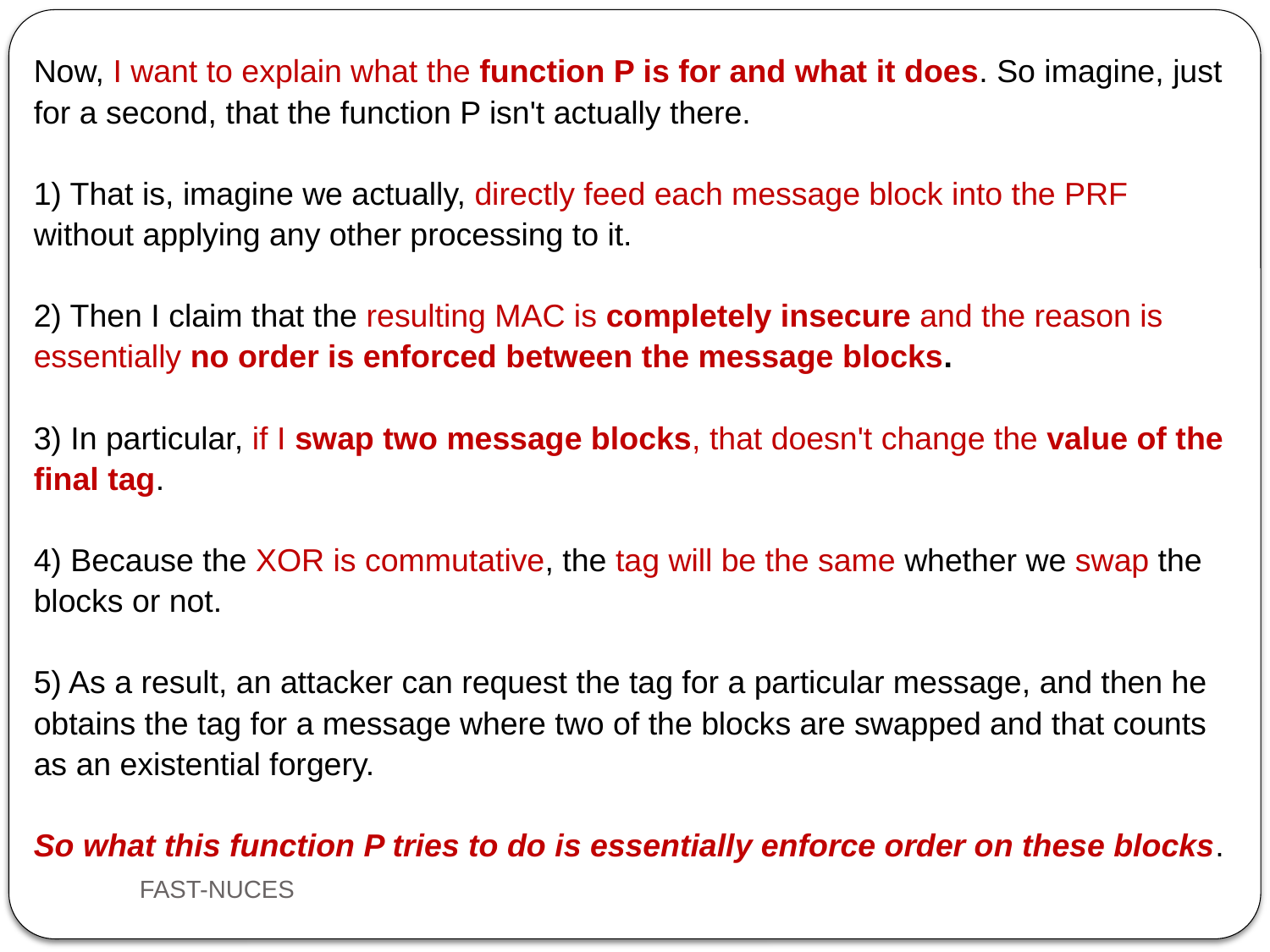

Now, I want to explain what the function P is for and what it does. So imagine, just for a second, that the function P isn't actually there.

1) That is, imagine we actually, directly feed each message block into the PRF without applying any other processing to it.

2) Then I claim that the resulting MAC is completely insecure and the reason is essentially no order is enforced between the message blocks.

3) In particular, if I swap two message blocks, that doesn't change the value of the final tag.

4) Because the XOR is commutative, the tag will be the same whether we swap the blocks or not.

5) As a result, an attacker can request the tag for a particular message, and then he obtains the tag for a message where two of the blocks are swapped and that counts as an existential forgery.

So what this function P tries to do is essentially enforce order on these blocks.
FAST-NUCES